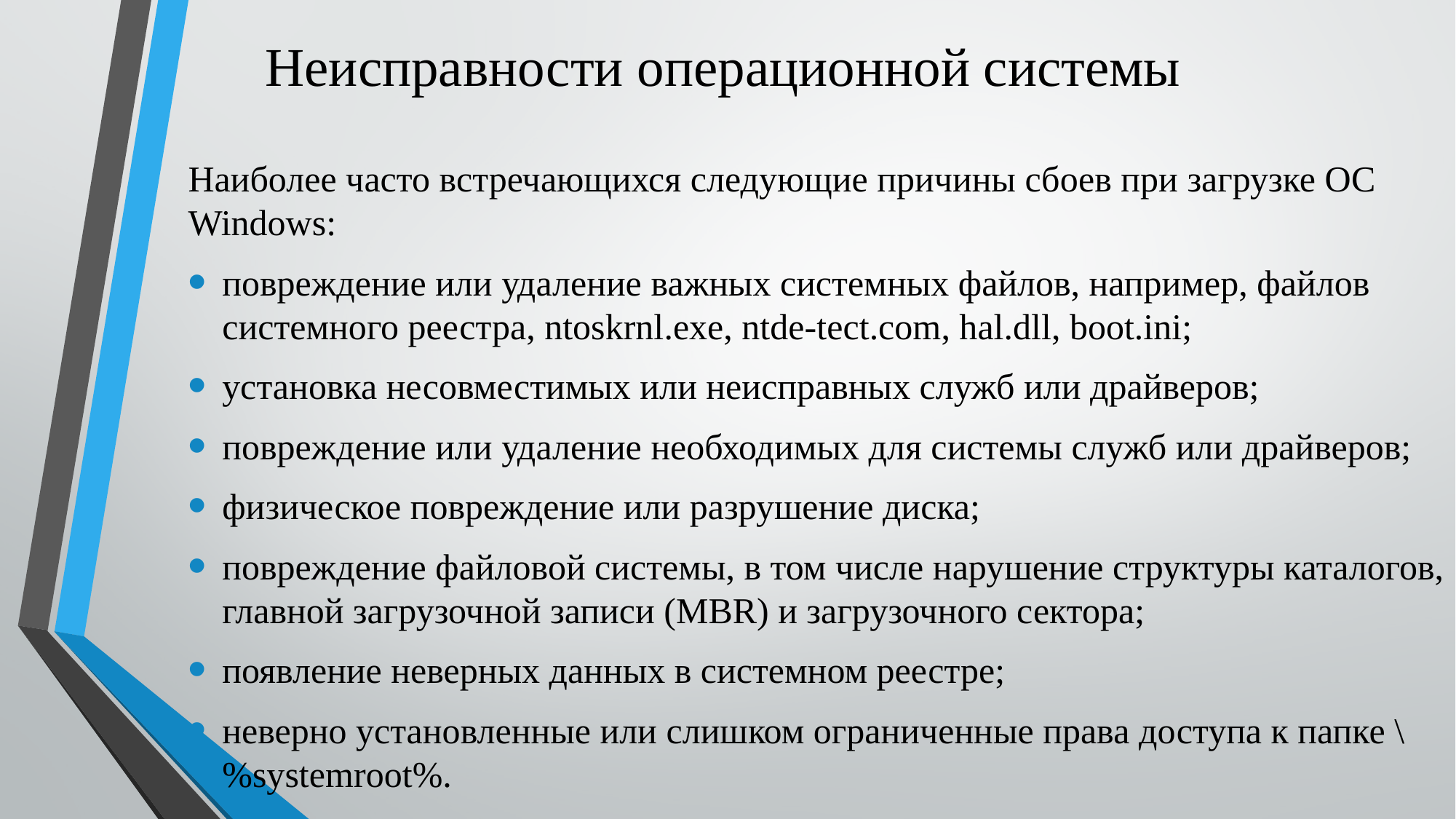

# Неисправности операционной системы
Наиболее часто встречающихся следующие причины сбоев при загрузке ОС Windows:
повреждение или удаление важных системных файлов, например, файлов системного реестра, ntoskrnl.exe, ntde-tect.com, hal.dll, boot.ini;
установка несовместимых или неисправных служб или драйверов;
повреждение или удаление необходимых для системы служб или драйверов;
физическое повреждение или разрушение диска;
повреждение файловой системы, в том числе нарушение структуры каталогов, главной загрузочной записи (MBR) и загрузочного сектора;
появление неверных данных в системном реестре;
неверно установленные или слишком ограниченные права доступа к папке \%systemroot%.